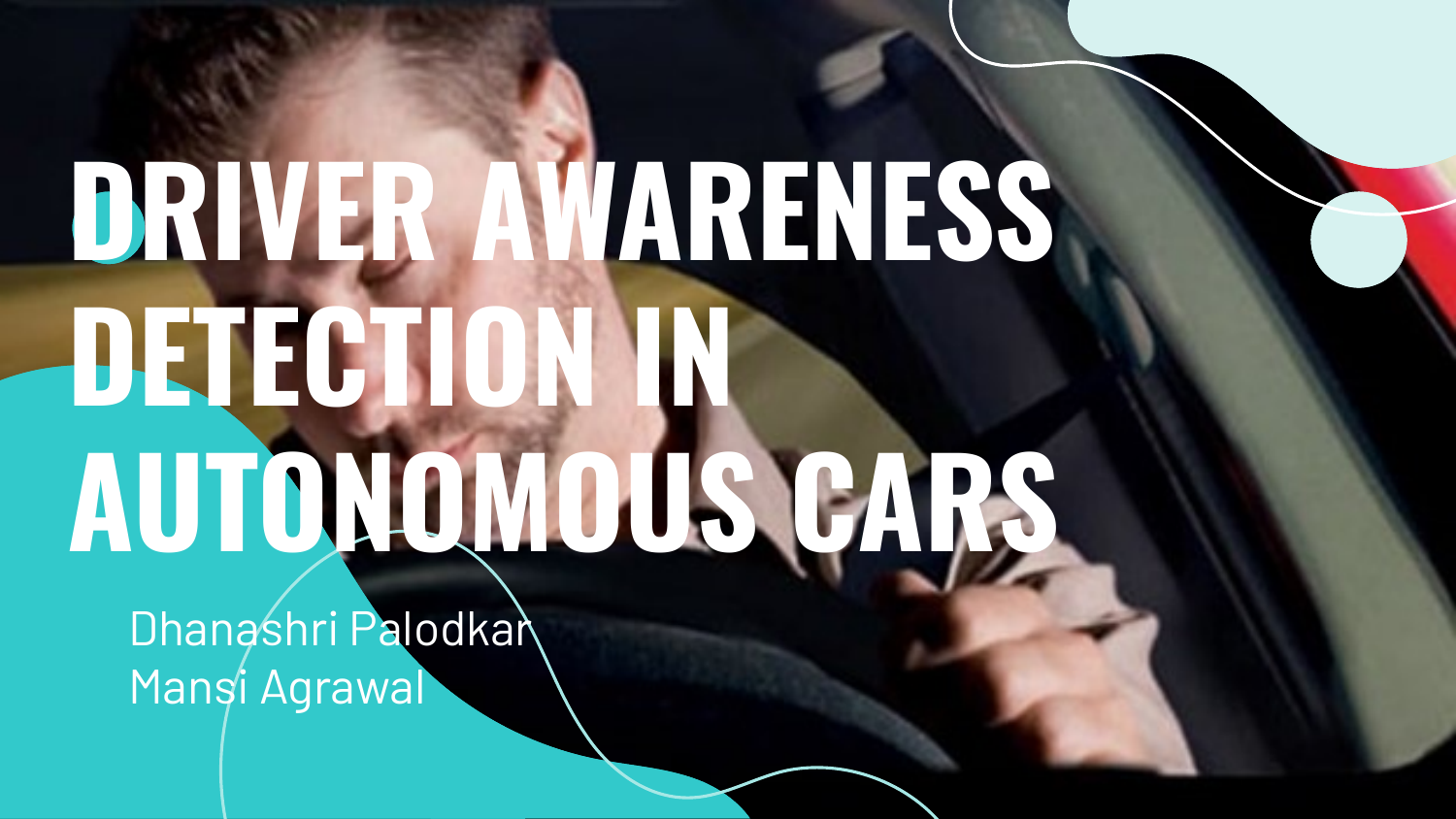

# DRIVER AWARENESS DETECTION IN AUTONOMOUS CARS

Dhanashri Palodkar
Mansi Agrawal